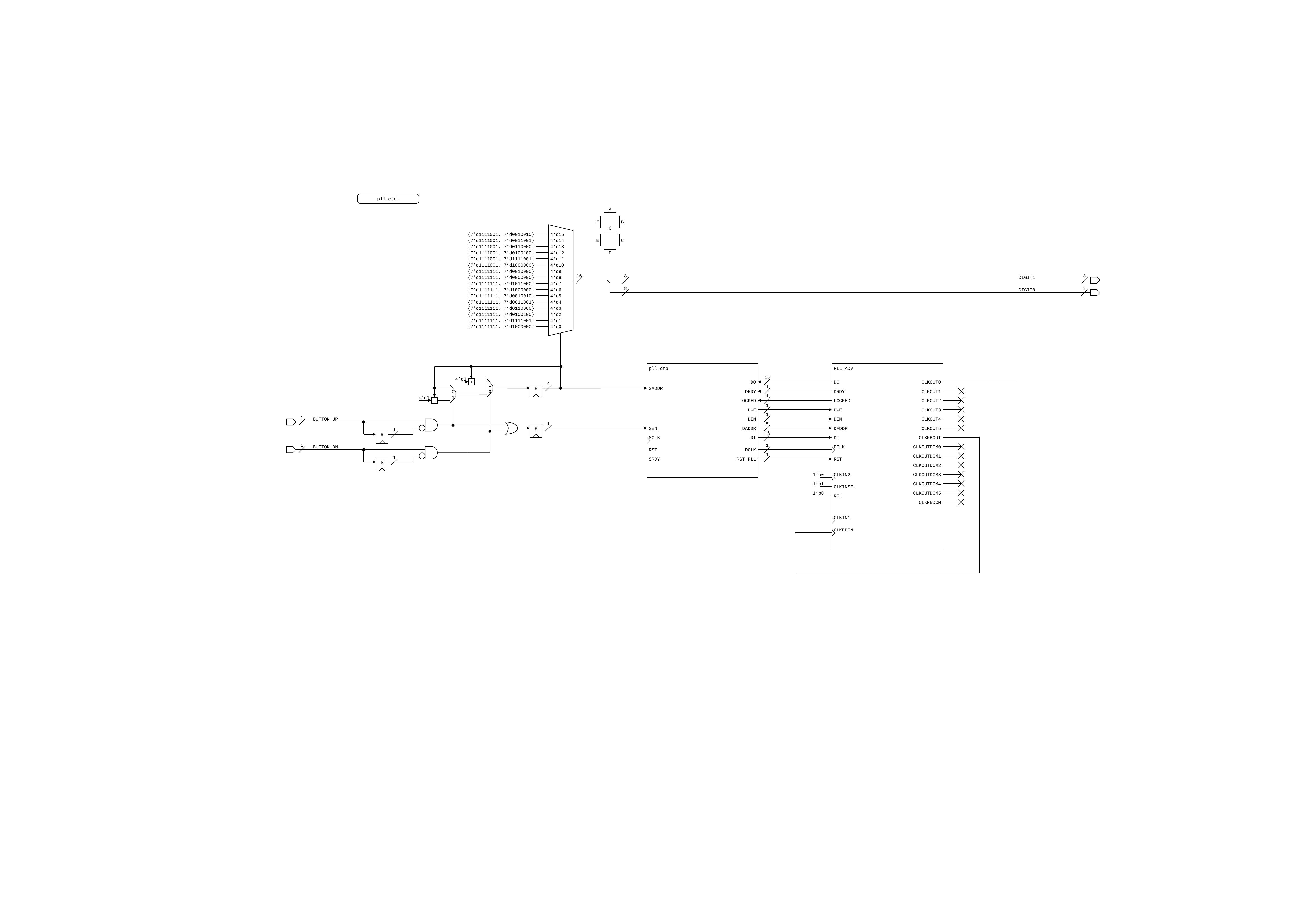

pll_ctrl
A
F
B
G
{7’d1111001, 7’d0010010}
4‘d15
{7’d1111001, 7’d0011001}
4‘d14
E
C
{7’d1111001, 7’d0110000}
4‘d13
{7’d1111001, 7’d0100100}
4‘d12
D
{7’d1111001, 7’d1111001}
4‘d11
{7’d1111001, 7’d1000000}
4‘d10
{7’d1111111, 7’d0010000}

4‘d9
{7’d1111111, 7’d0000000}
4‘d8
16
8
DIGIT1
8

{7’d1111111, 7’d1011000}
4‘d7
{7’d1111111, 7’d1000000}
4‘d6
8
DIGIT0
8

{7’d1111111, 7’d0010010}
4‘d5
{7’d1111111, 7’d0011001}
4‘d4
{7’d1111111, 7’d0110000}
4‘d3
{7’d1111111, 7’d0100100}
4‘d2
{7’d1111111, 7’d1111001}
4‘d1
{7’d1111111, 7’d1000000}
4‘d0
pll_drp
PLL_ADV
4’d1
16
+
DO
DO
CLKOUT0
1
4

R
SADDR
1

0
0
DRDY
DRDY
CLKOUT1

4’d1
1
1
-
LOCKED
LOCKED
CLKOUT2
-
1
DWE
DWE
CLKOUT3
1
1
BUTTON_UP
DEN
DEN
CLKOUT4

1
5

R
SEN
DADDR
DADDR
CLKOUT5

1
R
16

SCLK
DI
DI
CLKFBOUT
1
BUTTON_DN
1
DCLK
CLKOUTDCM0

RST
DCLK

1
CLKOUTDCM1
1
SRDY
RST_PLL
RST
R

CLKOUTDCM2
1’b0
CLKIN2
CLKOUTDCM3
1’b1
CLKOUTDCM4
CLKINSEL
1’b0
CLKOUTDCM5
REL
CLKFBDCM
CLKIN1
CLKFBIN